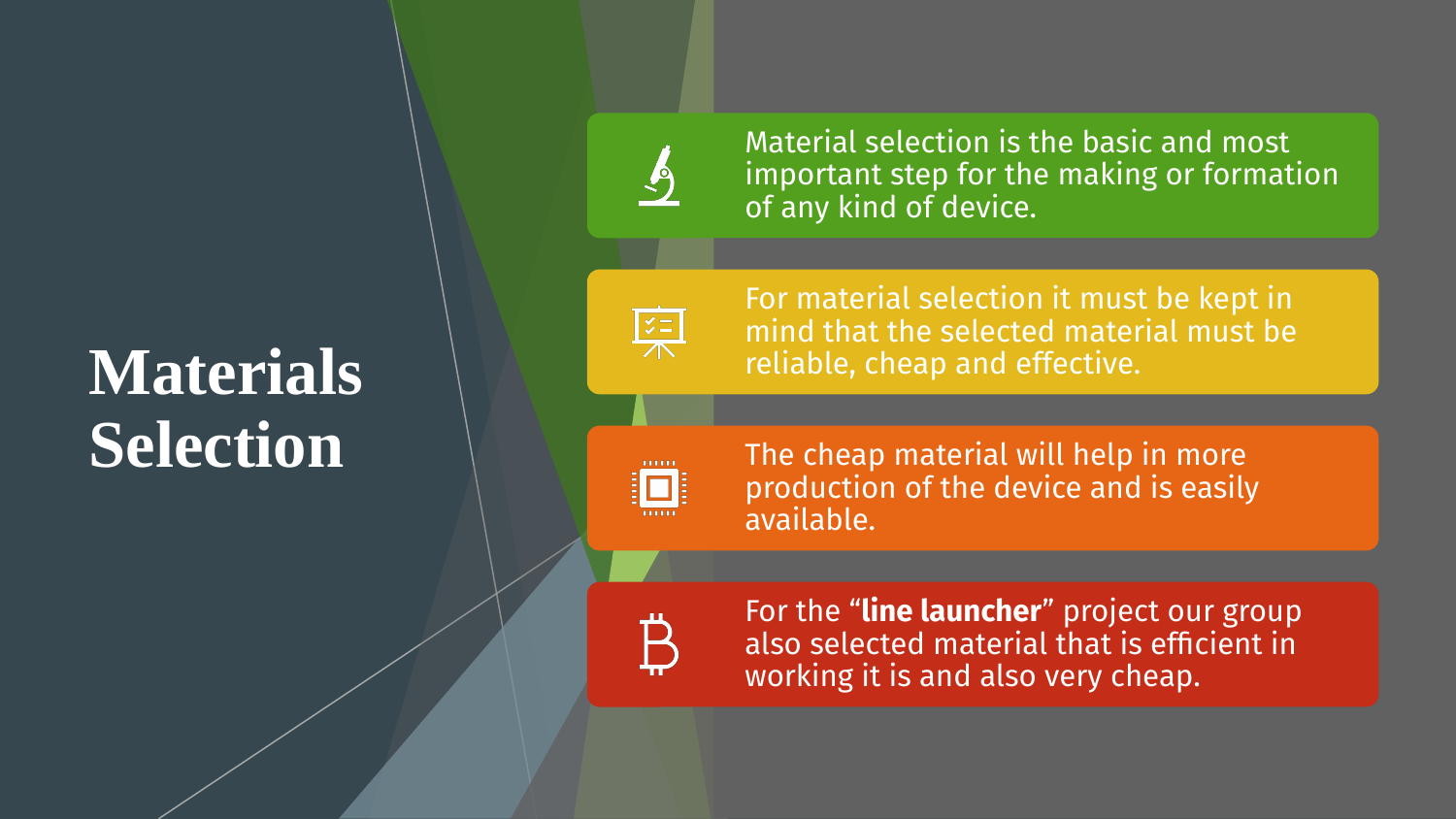

Material selection is the basic and most important step for the making or formation of any kind of device.

For material selection it must be kept in mind that the selected material must be reliable, cheap and effective.

The cheap material will help in more production of the device and is easily available.

For the “line launcher” project our group also selected material that is efficient in working it is and also very cheap.

# Materials Selection